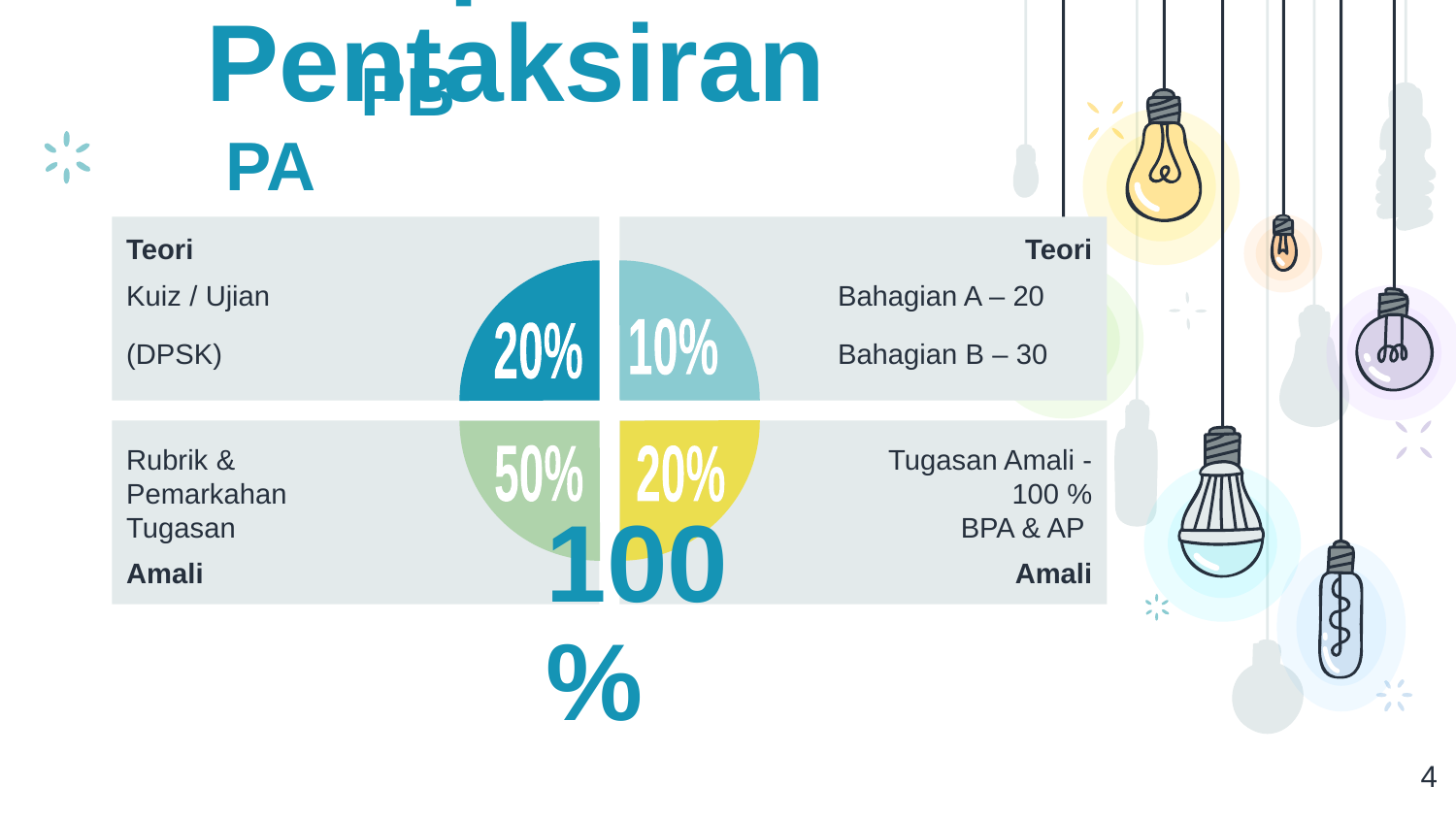

# Komponen Pentaksiran
          PB                                    PA
Teori
Kuiz / Ujian
(DPSK)
Teori
Bahagian A – 20
Bahagian B – 30

10%
20%

Rubrik & Pemarkahan Tugasan
Amali
Tugasan Amali - 100 %
BPA & AP
Amali
50%
20%
100%
4